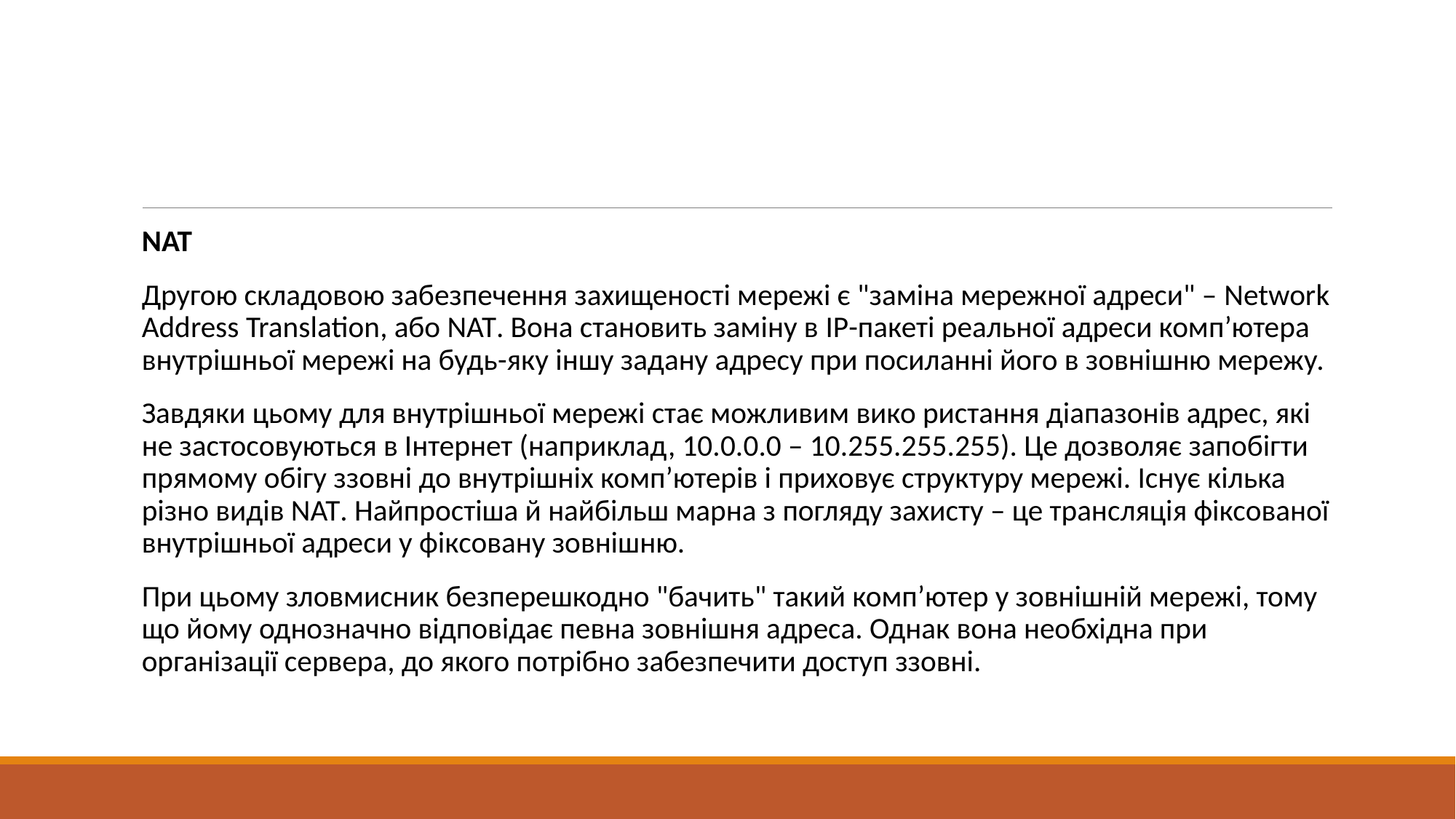

#
NAT
Другою складовою забезпечення захищеності мережі є "заміна мережної адреси" – Network Address Translation, або NAT. Вона становить заміну в IP-пакеті реальної адреси комп’ютера внутрішньої мережі на будь-яку іншу задану адресу при посиланні його в зовнішню мережу.
Завдяки цьому для внутрішньої мережі стає можливим вико ристання діапазонів адрес, які не застосовуються в Інтернет (наприклад, 10.0.0.0 – 10.255.255.255). Це дозволяє запобігти прямому обігу ззовні до внутрішніх комп’ютерів і приховує структуру мережі. Існує кілька різно видів NAT. Найпростіша й найбільш марна з погляду захисту – це трансляція фіксованої внутрішньої адреси у фіксовану зовнішню.
При цьому зловмисник безперешкодно "бачить" такий комп’ютер у зовнішній мережі, тому що йому однозначно відповідає певна зовнішня адреса. Однак вона необхідна при організації сервера, до якого потрібно забезпечити доступ ззовні.